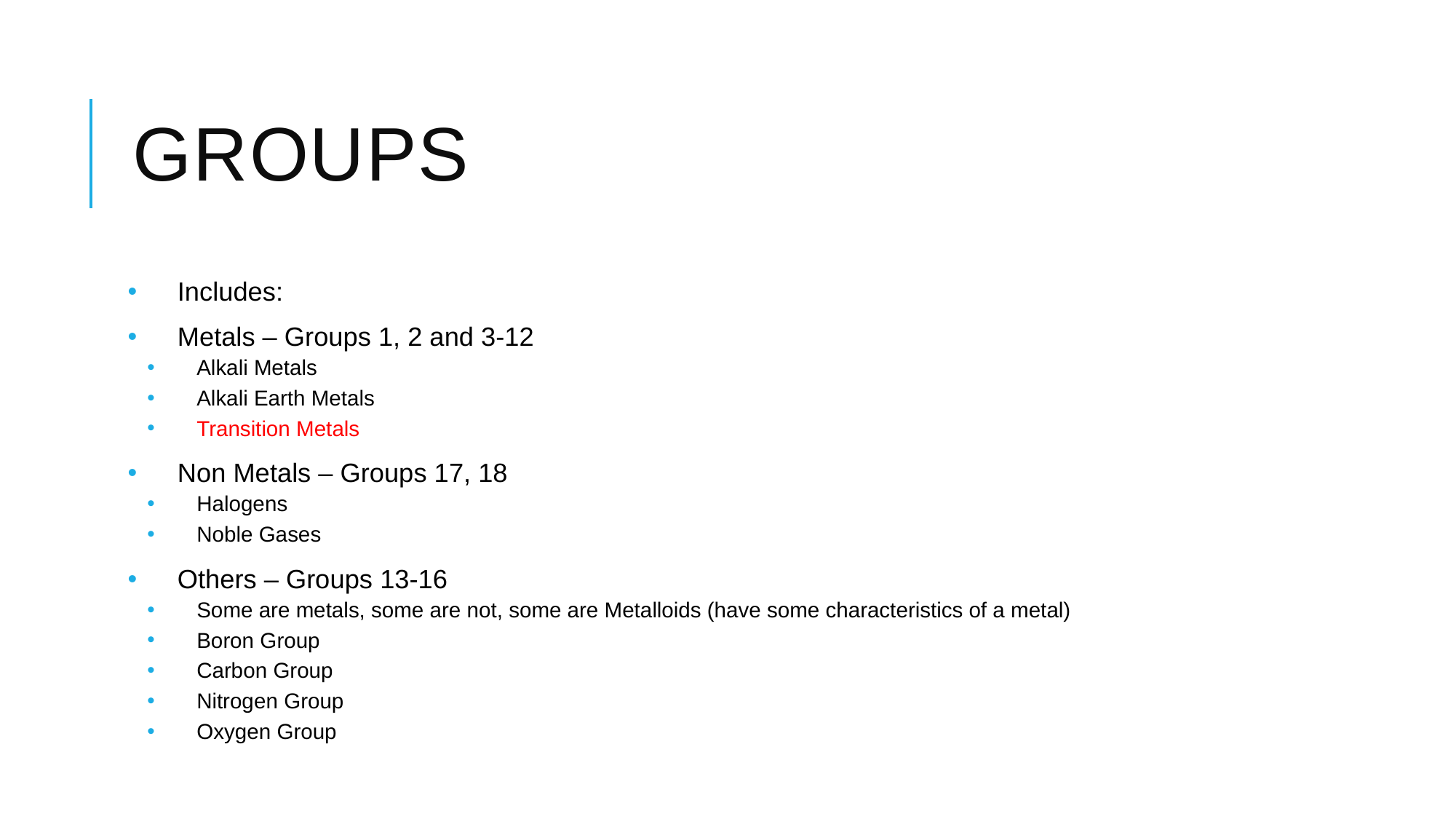

# groups
Includes:
Metals – Groups 1, 2 and 3-12
Alkali Metals
Alkali Earth Metals
Transition Metals
Non Metals – Groups 17, 18
Halogens
Noble Gases
Others – Groups 13-16
Some are metals, some are not, some are Metalloids (have some characteristics of a metal)
Boron Group
Carbon Group
Nitrogen Group
Oxygen Group